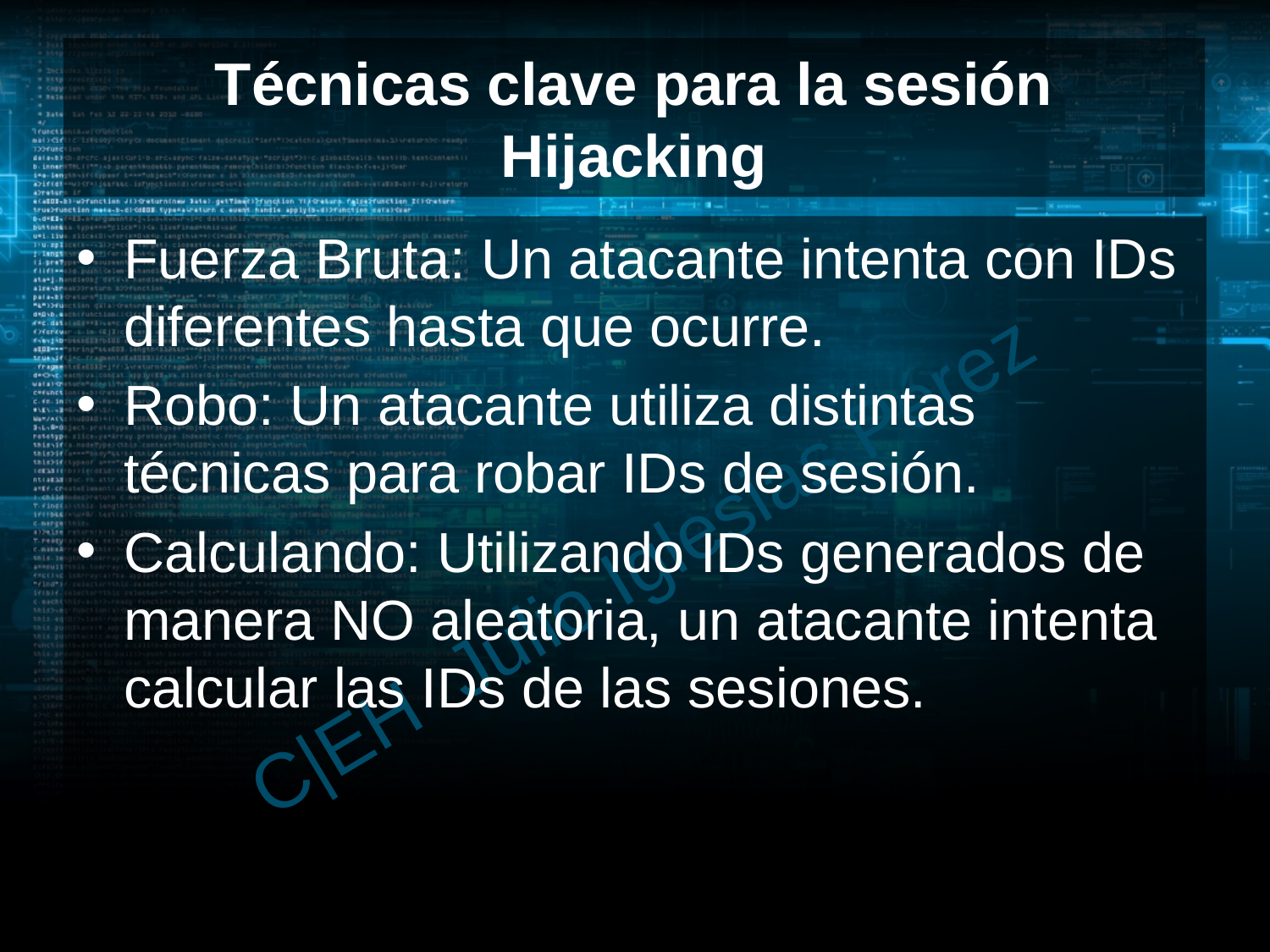

# Técnicas clave para la sesión Hijacking
Fuerza Bruta: Un atacante intenta con IDs diferentes hasta que ocurre.
Robo: Un atacante utiliza distintas técnicas para robar IDs de sesión.
Calculando: Utilizando IDs generados de manera NO aleatoria, un atacante intenta calcular las IDs de las sesiones.
C|EH  Julio Iglesias Pérez